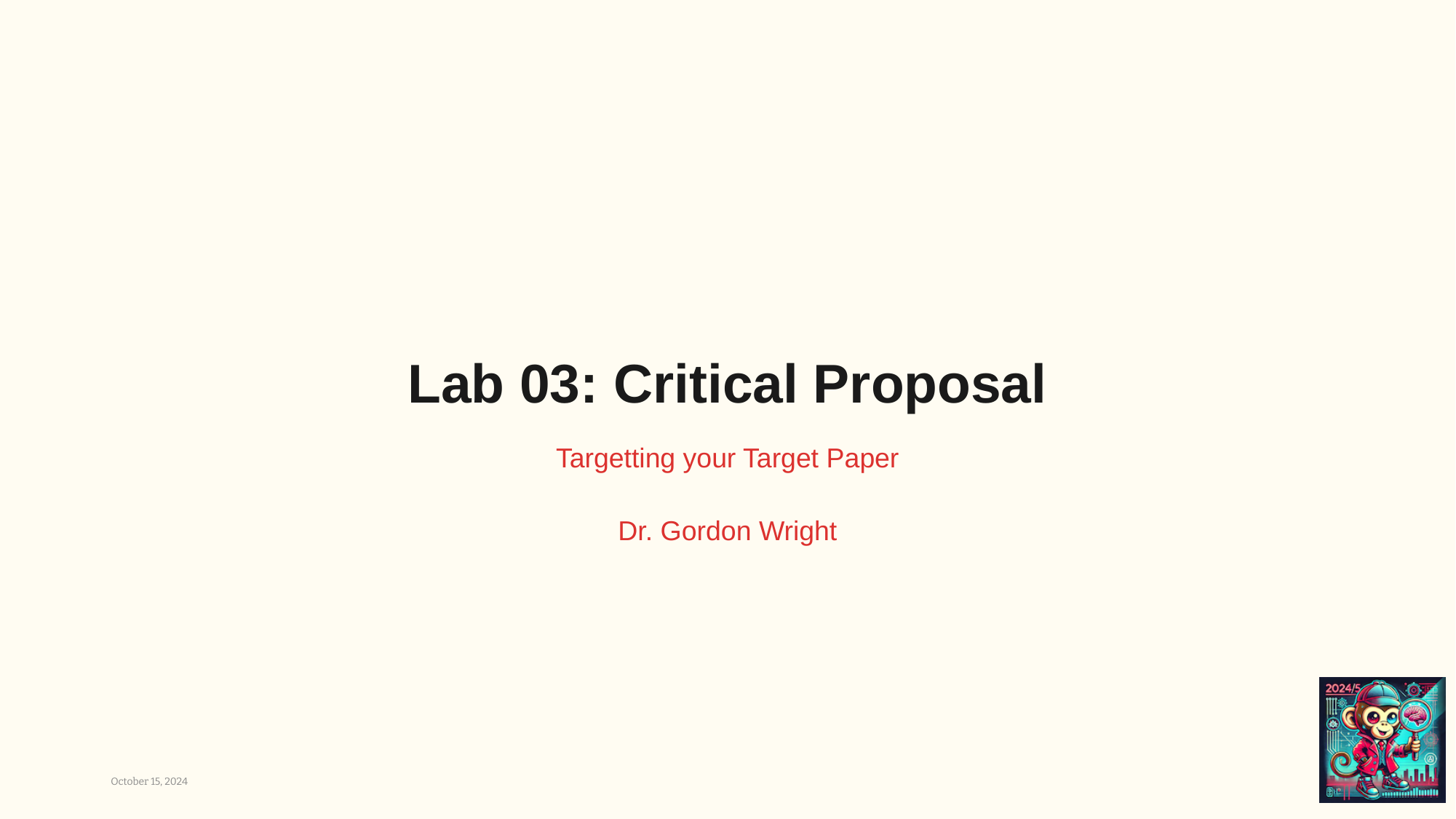

# Lab 03: Critical Proposal
Targetting your Target Paper
Dr. Gordon Wright
October 15, 2024